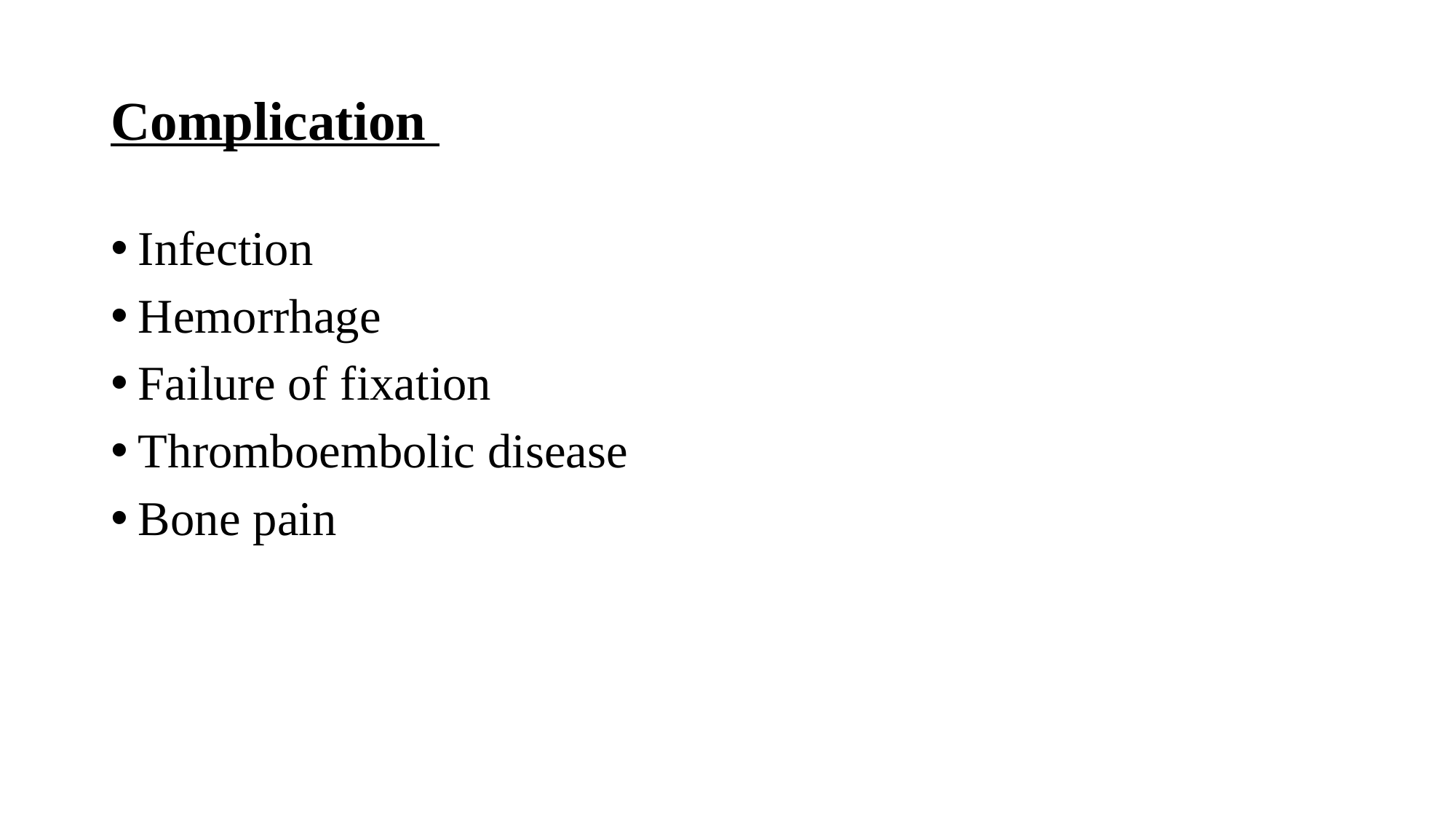

# Complication
Infection
Hemorrhage
Failure of fixation
Thromboembolic disease
Bone pain